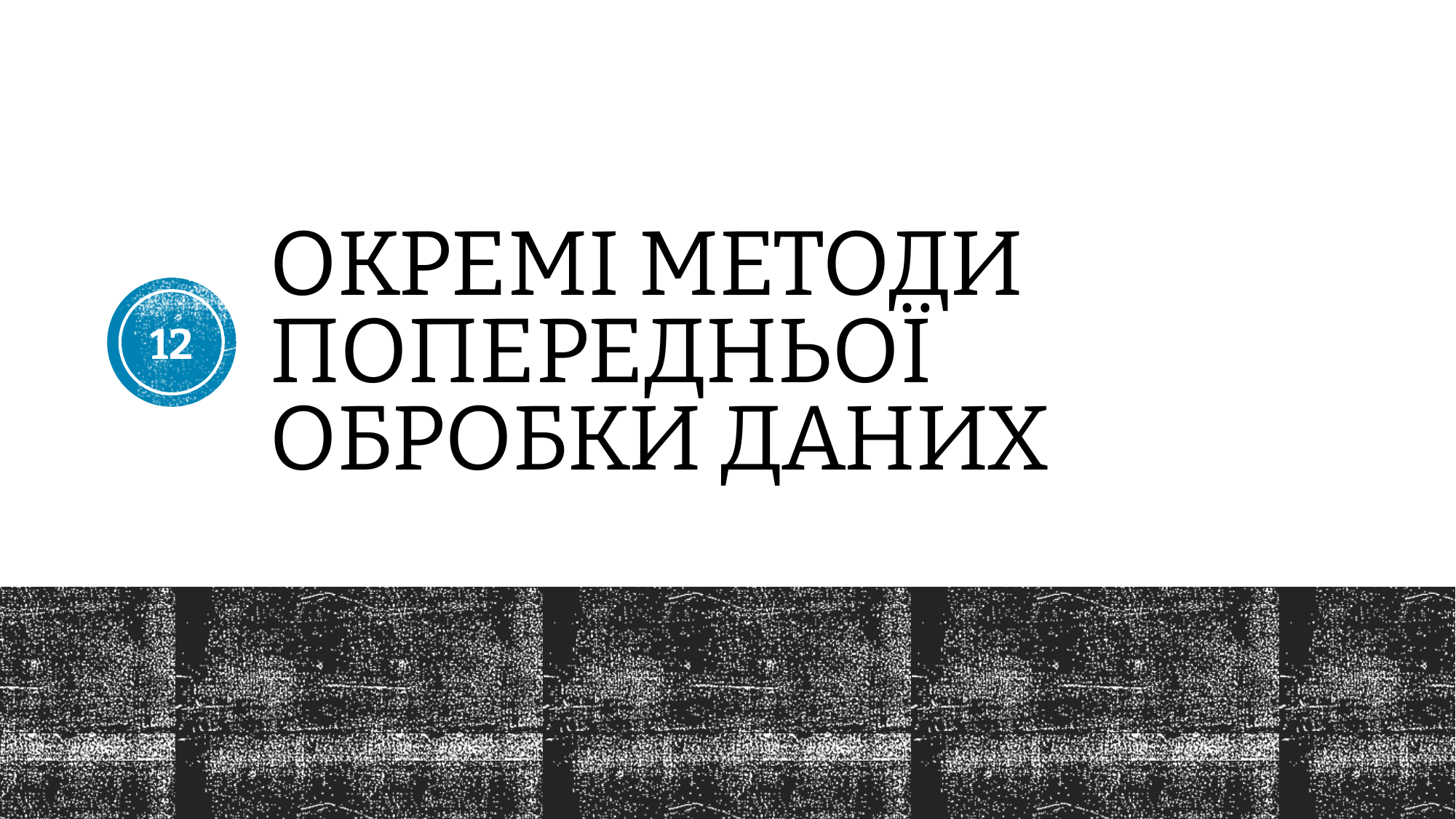

# Окремі методи попередньої обробки даних
12